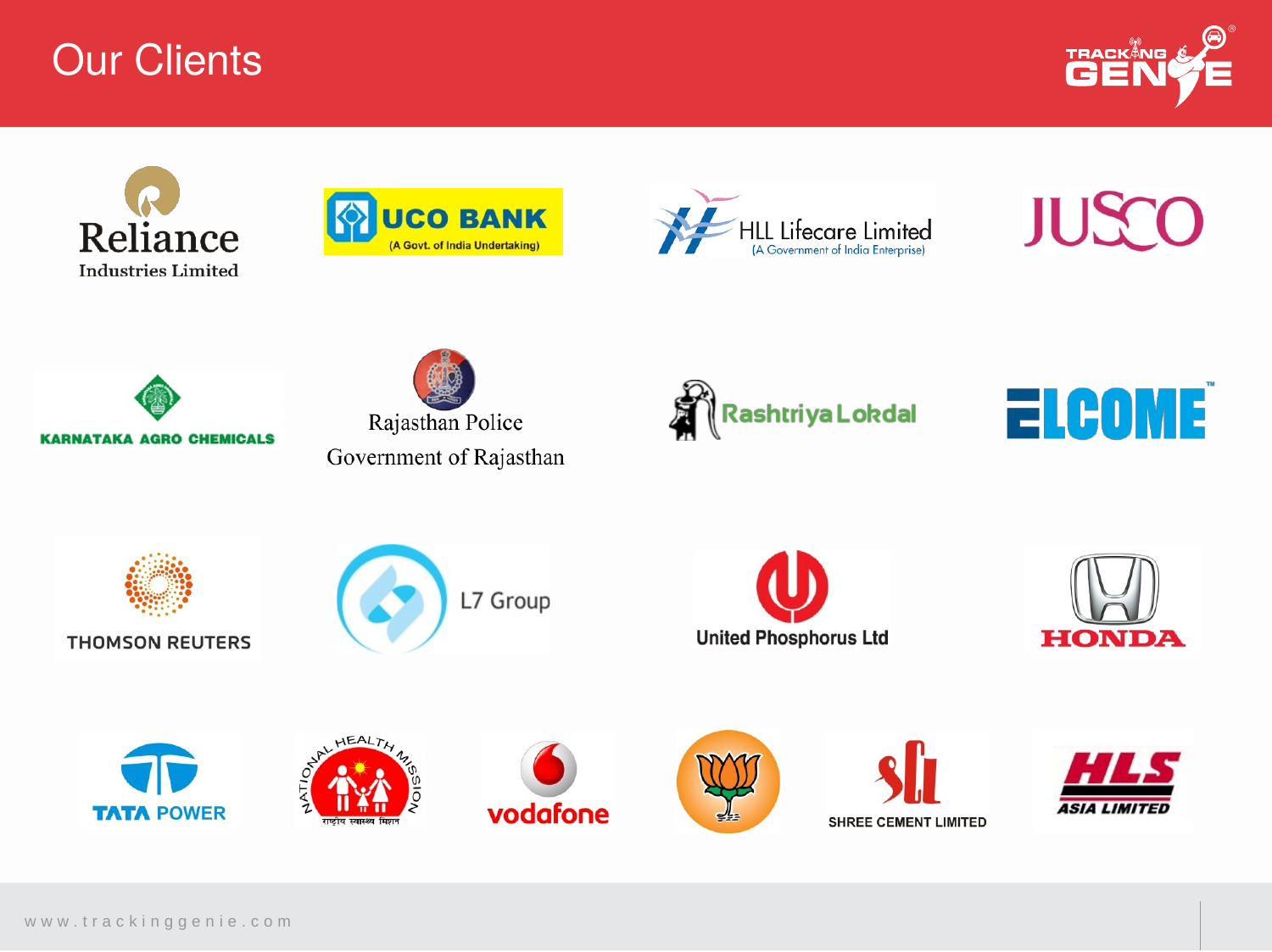

Our
Clients

w w w . t r a c k i n g g e n i e . c o m